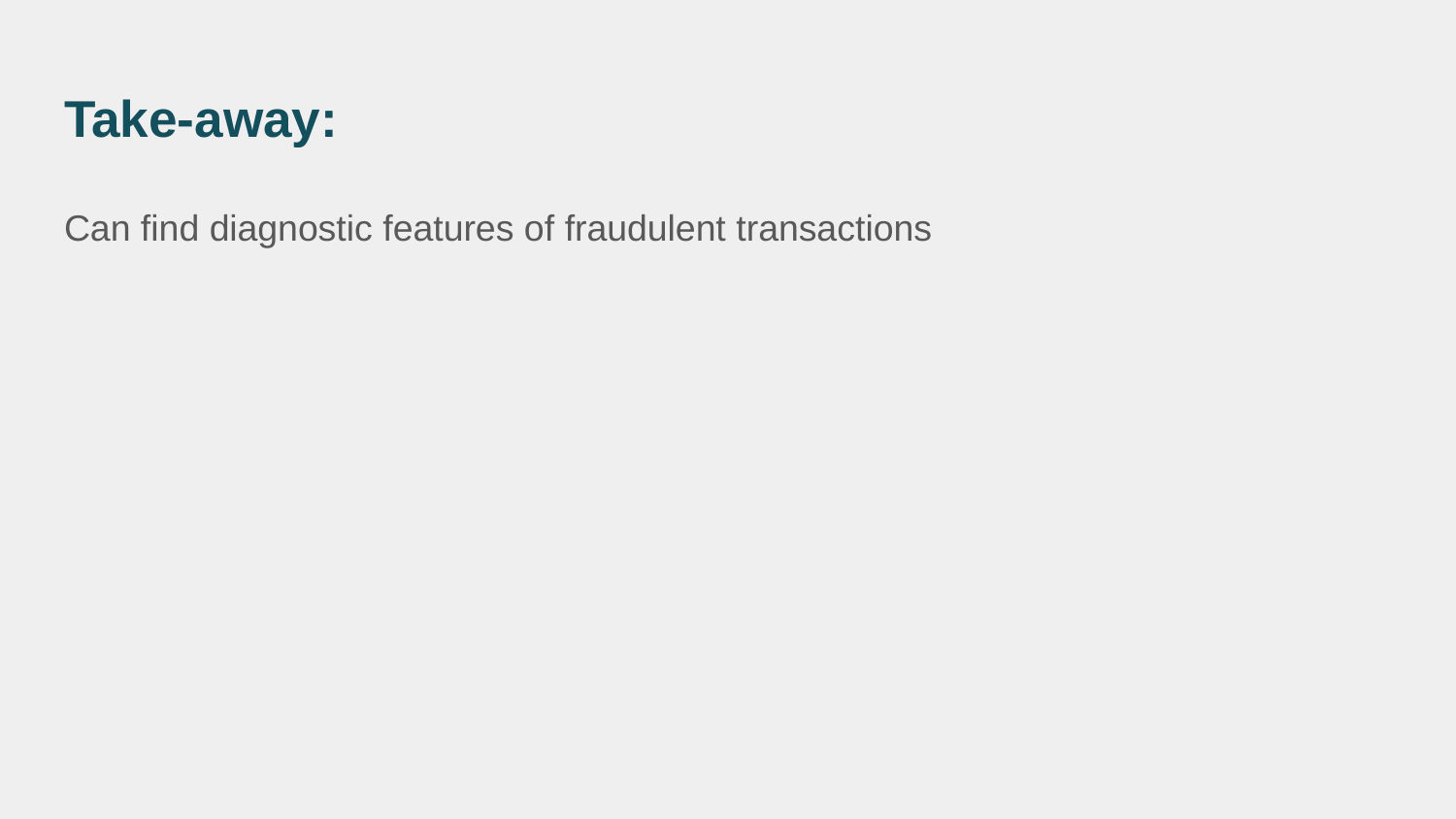

# Take-away:
Can find diagnostic features of fraudulent transactions